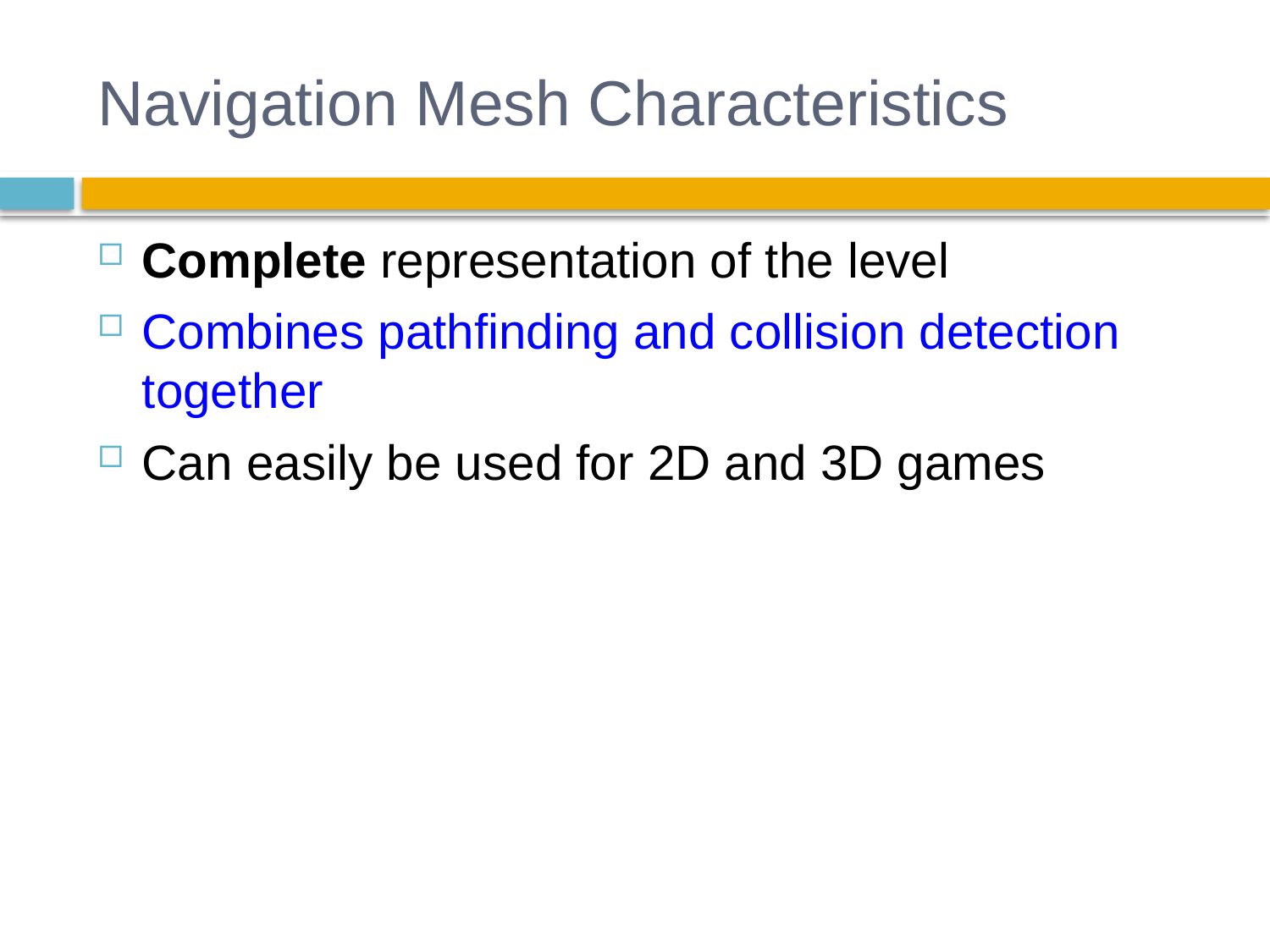

# Navigation Mesh Characteristics
Complete representation of the level
Combines pathfinding and collision detection together
Can easily be used for 2D and 3D games